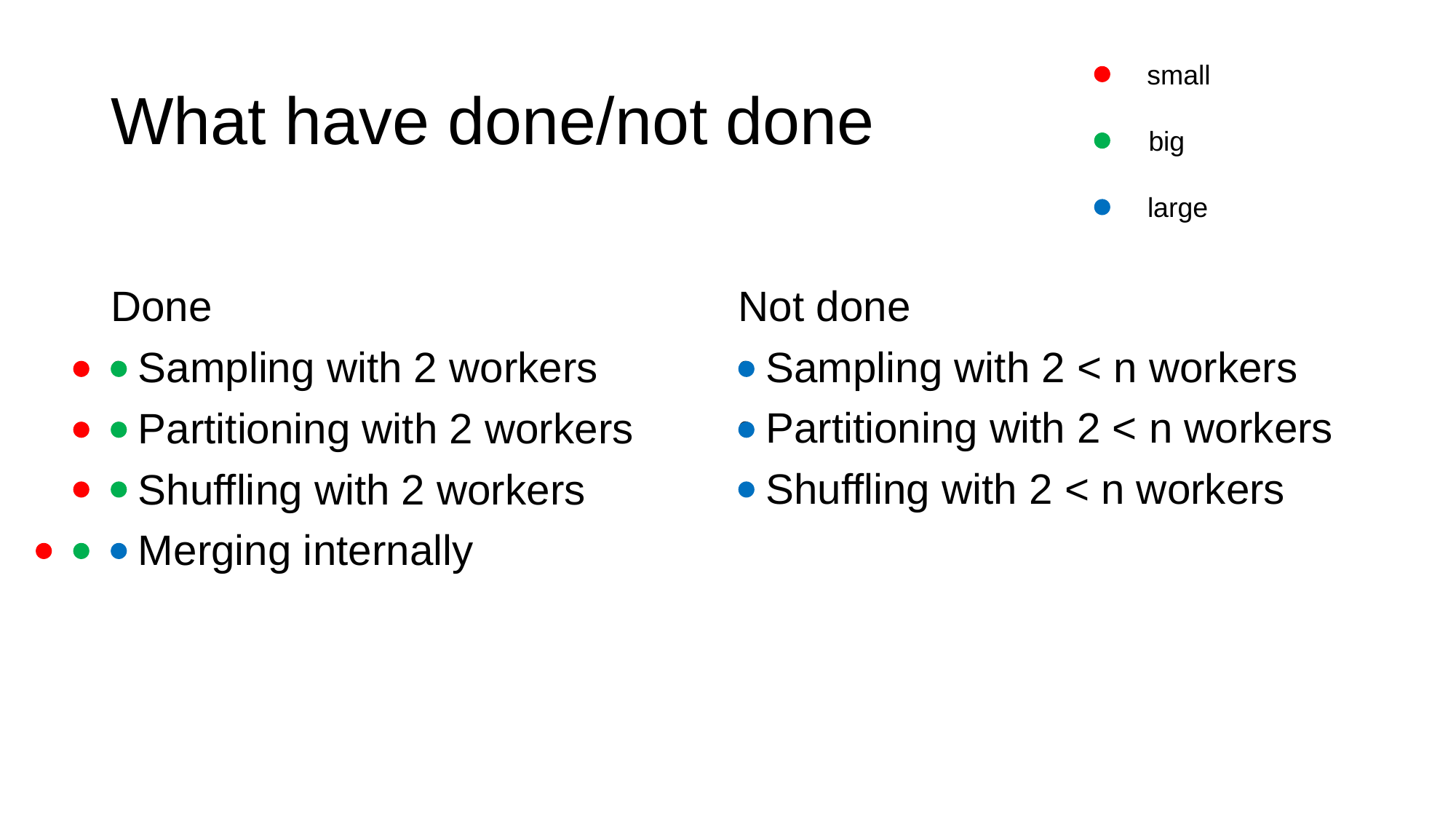

# What have done/not done
small

big

large

Done
Sampling with 2 workers
Partitioning with 2 workers
Shuffling with 2 workers
Merging internally

Not done
Sampling with 2 < n workers
Partitioning with 2 < n workers
Shuffling with 2 < n workers